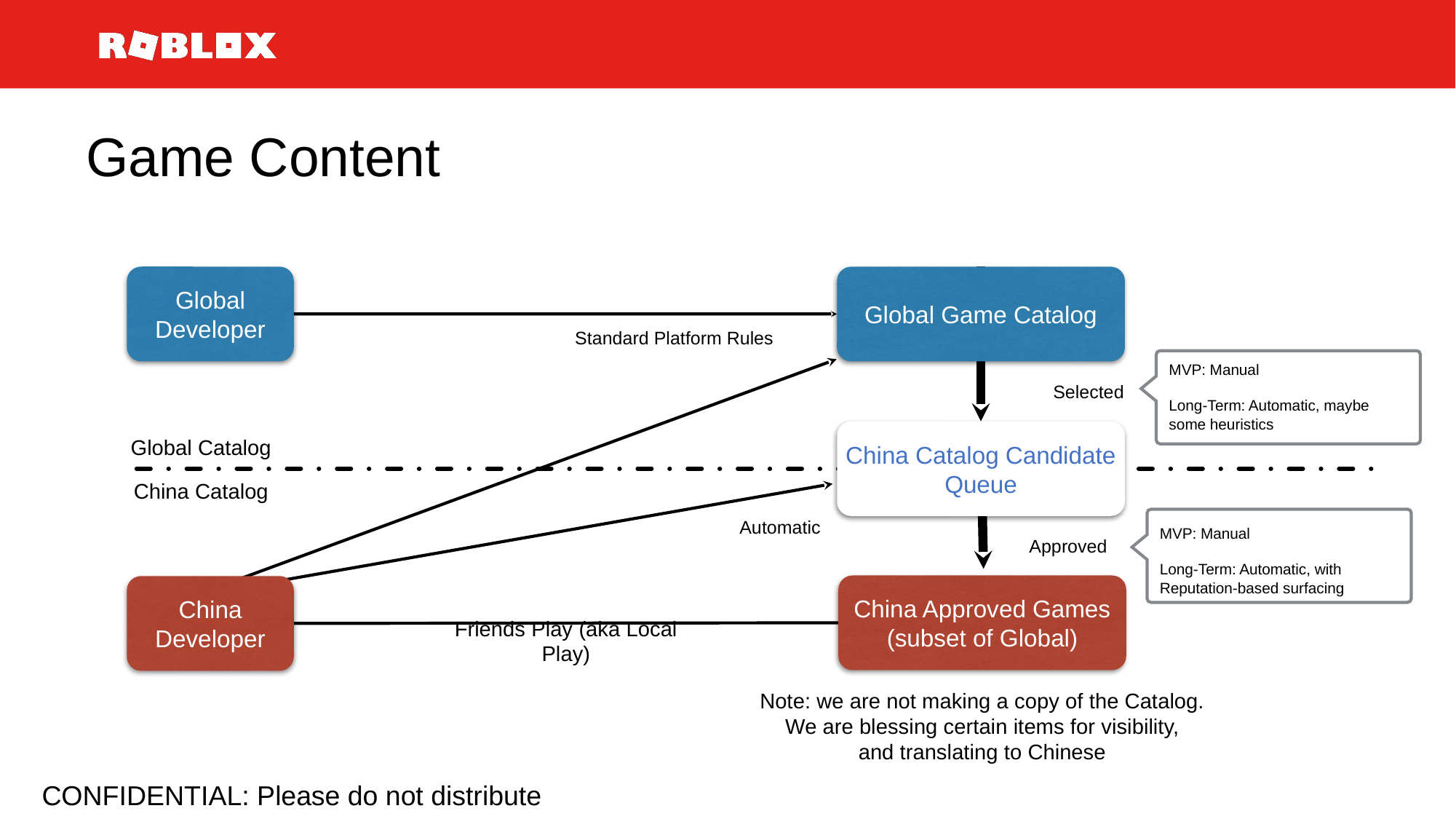

# Game Content
Global Developer
Global Game Catalog
Standard Platform Rules
MVP: Manual

Long-Term: Automatic, maybe some heuristics

Selected
China Catalog Candidate Queue
Global Catalog
China Catalog

Automatic
MVP: Manual

Long-Term: Automatic, with Reputation-based surfacing
Approved
China Approved Games
(subset of Global)
China Developer
Friends Play (aka Local Play)
Note: we are not making a copy of the Catalog.
We are blessing certain items for visibility,
and translating to Chinese
CONFIDENTIAL: Please do not distribute